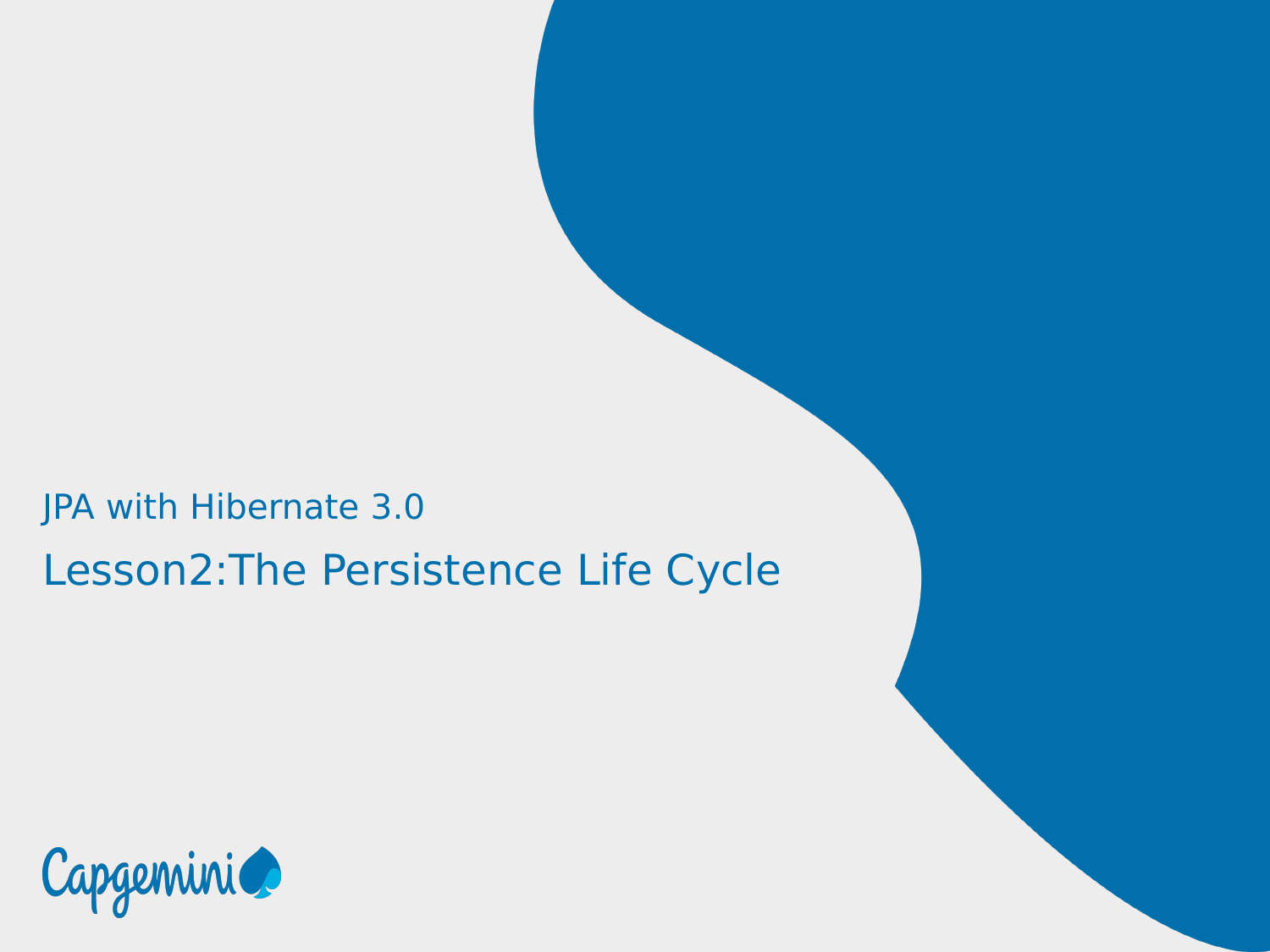

# JPA with Hibernate 3.0

Lesson2:The Persistence Life Cycle